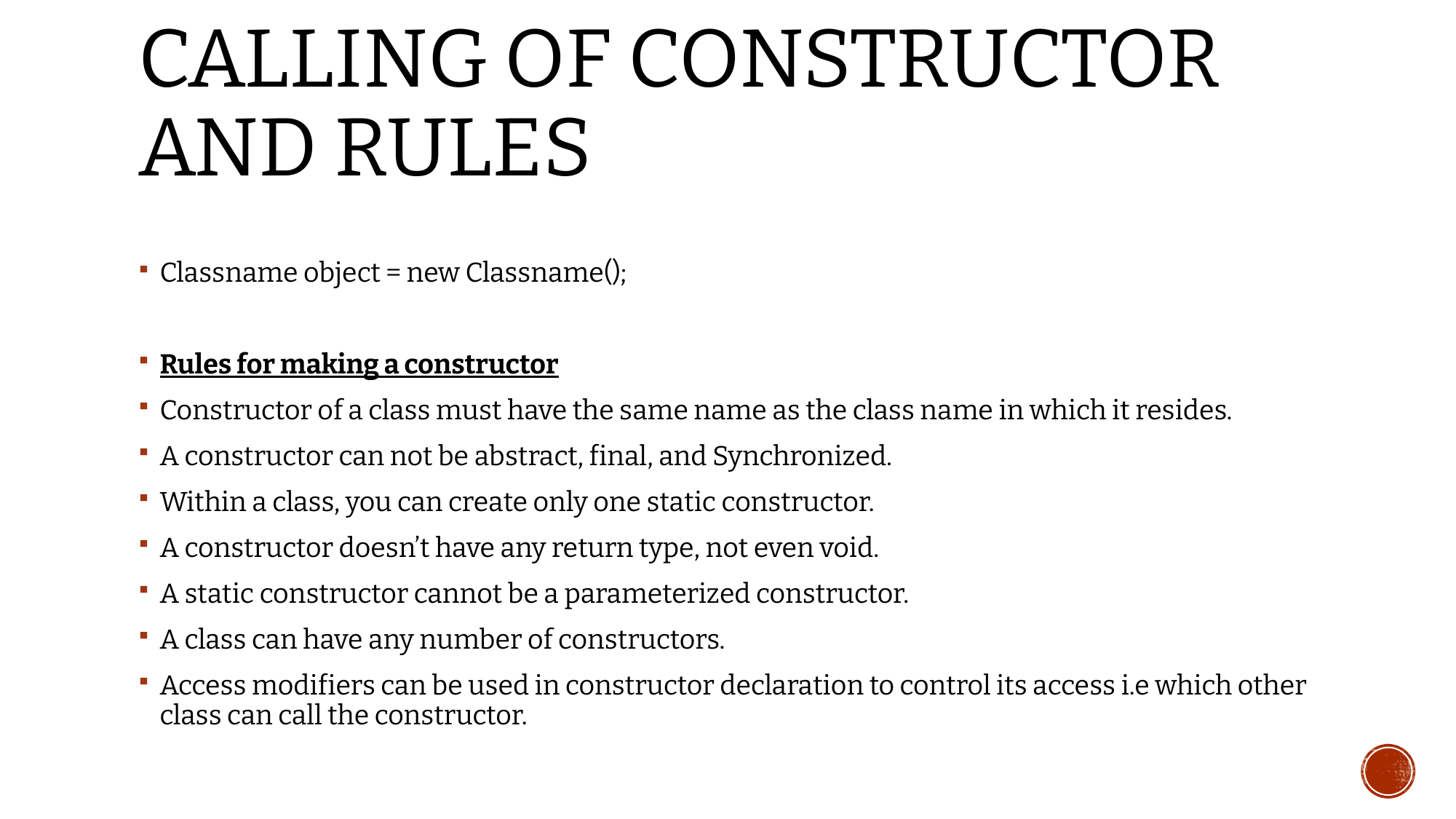

# Calling of constructor and rules
Classname object = new Classname();

Rules for making a constructor
Constructor of a class must have the same name as the class name in which it resides.
A constructor can not be abstract, final, and Synchronized.
Within a class, you can create only one static constructor.
A constructor doesn’t have any return type, not even void.
A static constructor cannot be a parameterized constructor.
A class can have any number of constructors.
Access modifiers can be used in constructor declaration to control its access i.e which other class can call the constructor.